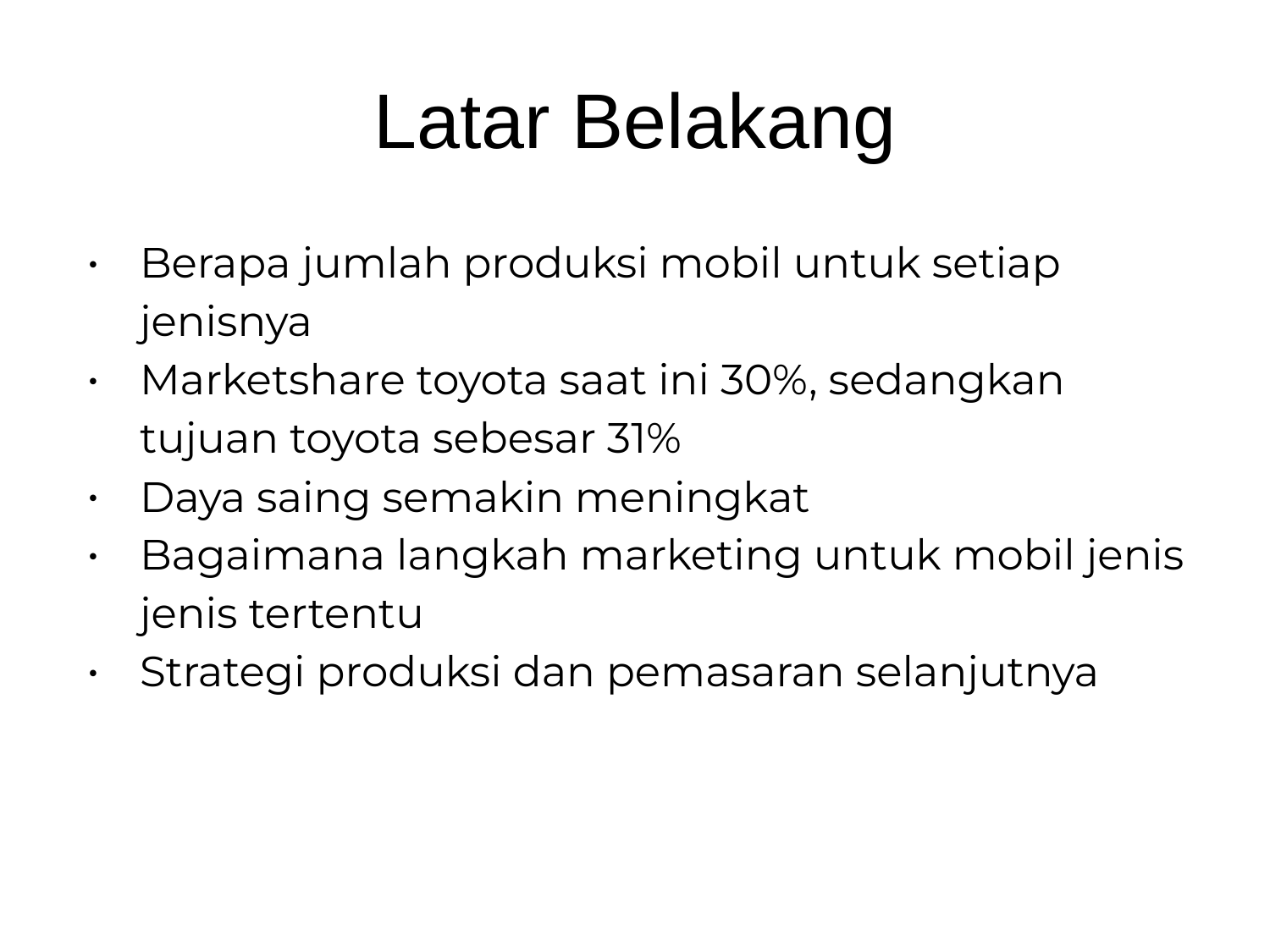

# Latar Belakang
Berapa jumlah produksi mobil untuk setiap jenisnya
Marketshare toyota saat ini 30%, sedangkan tujuan toyota sebesar 31%
Daya saing semakin meningkat
Bagaimana langkah marketing untuk mobil jenis jenis tertentu
Strategi produksi dan pemasaran selanjutnya